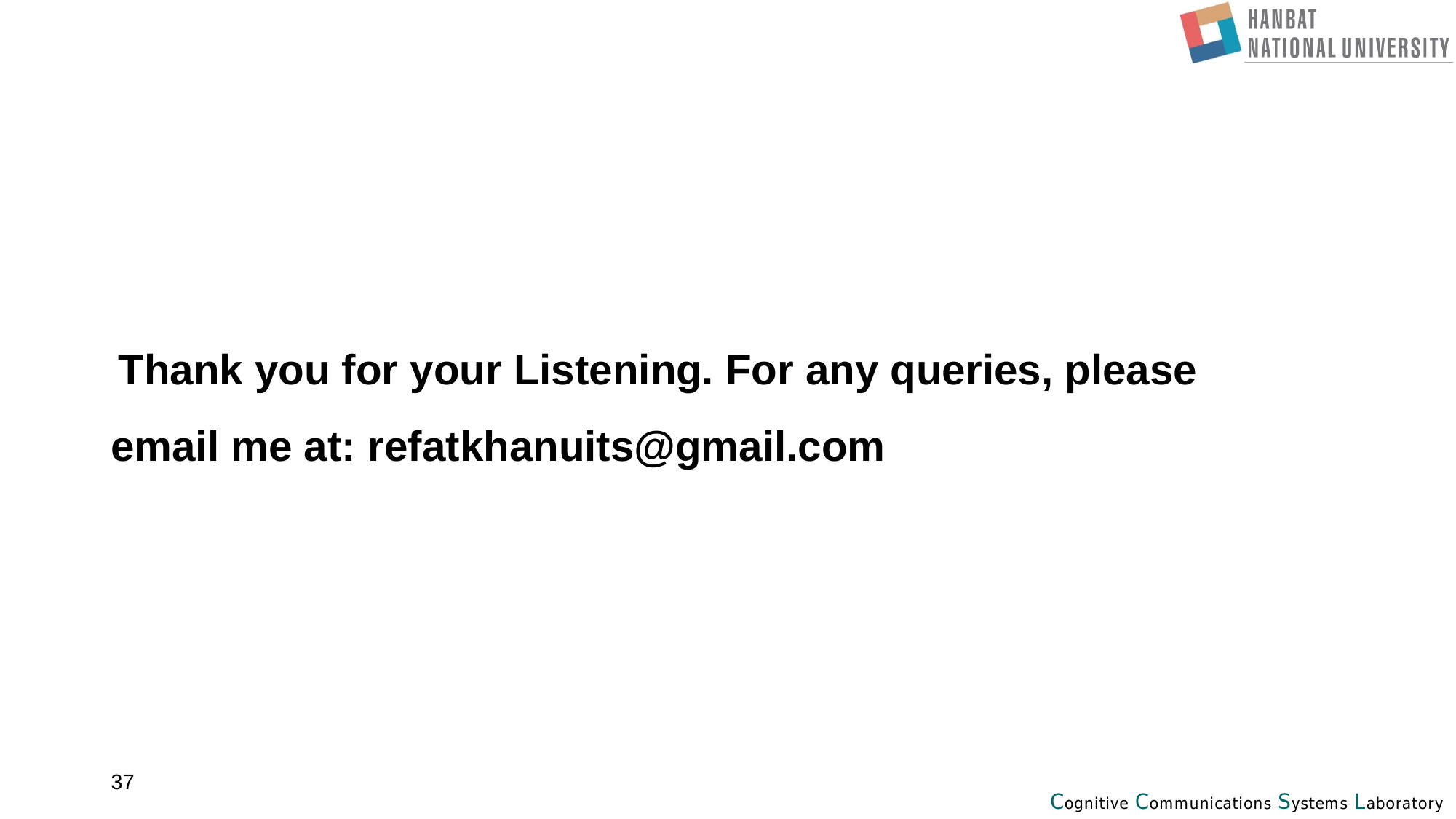

Thank you for your Listening. For any queries, please       email me at: refatkhanuits@gmail.com

37